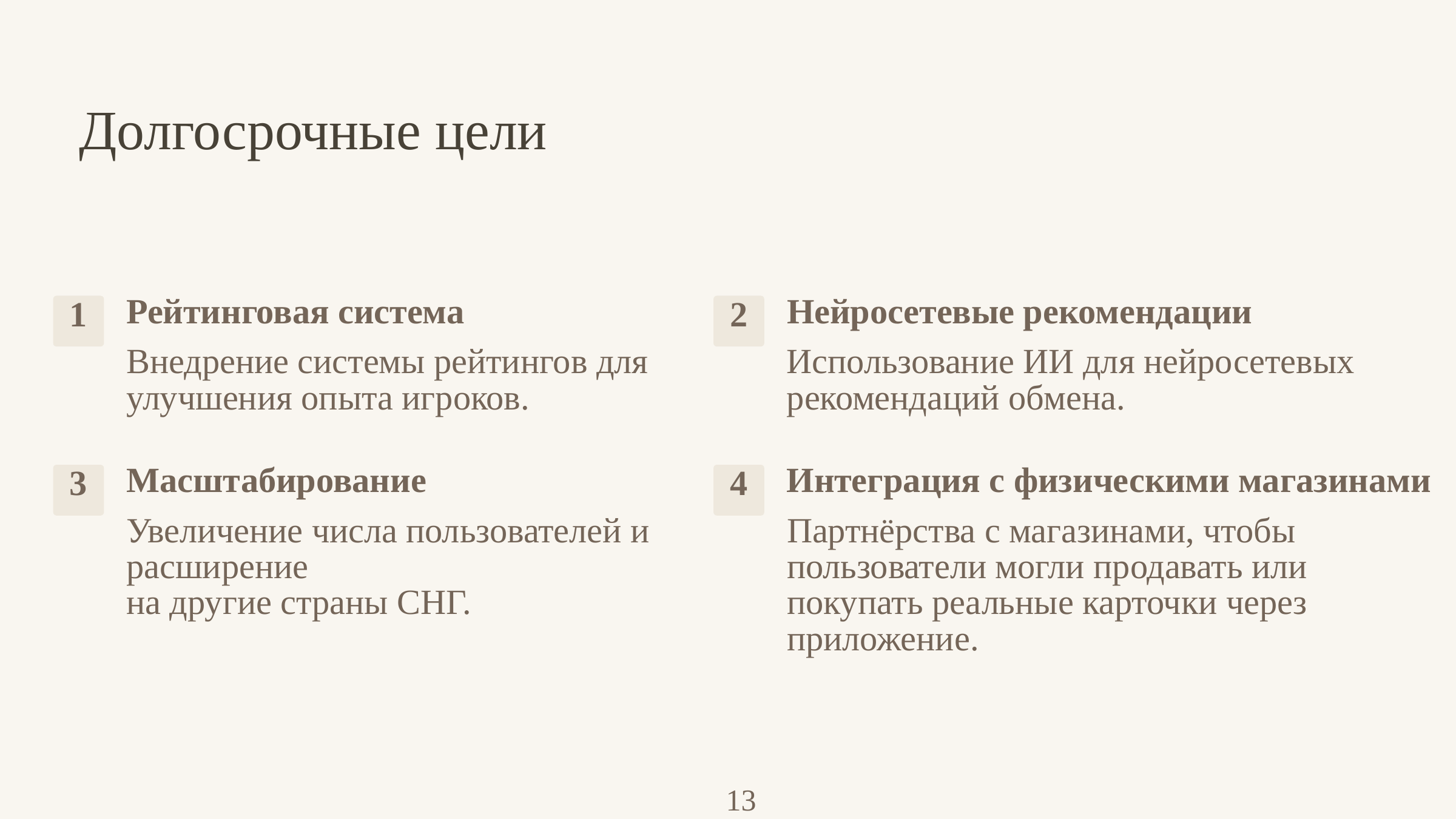

Долгосрочные цели

Рейтинговая система

Нейросетевые рекомендации
1
2
Внедрение системы рейтингов для улучшения опыта игроков.
Использование ИИ для нейросетевых
рекомендаций обмена.

Масштабирование

Интеграция с физическими магазинами
3
4
Увеличение числа пользователей и расширение
на другие страны СНГ.
Партнёрства с магазинами, чтобы пользователи могли продавать или покупать реальные карточки через приложение.
13